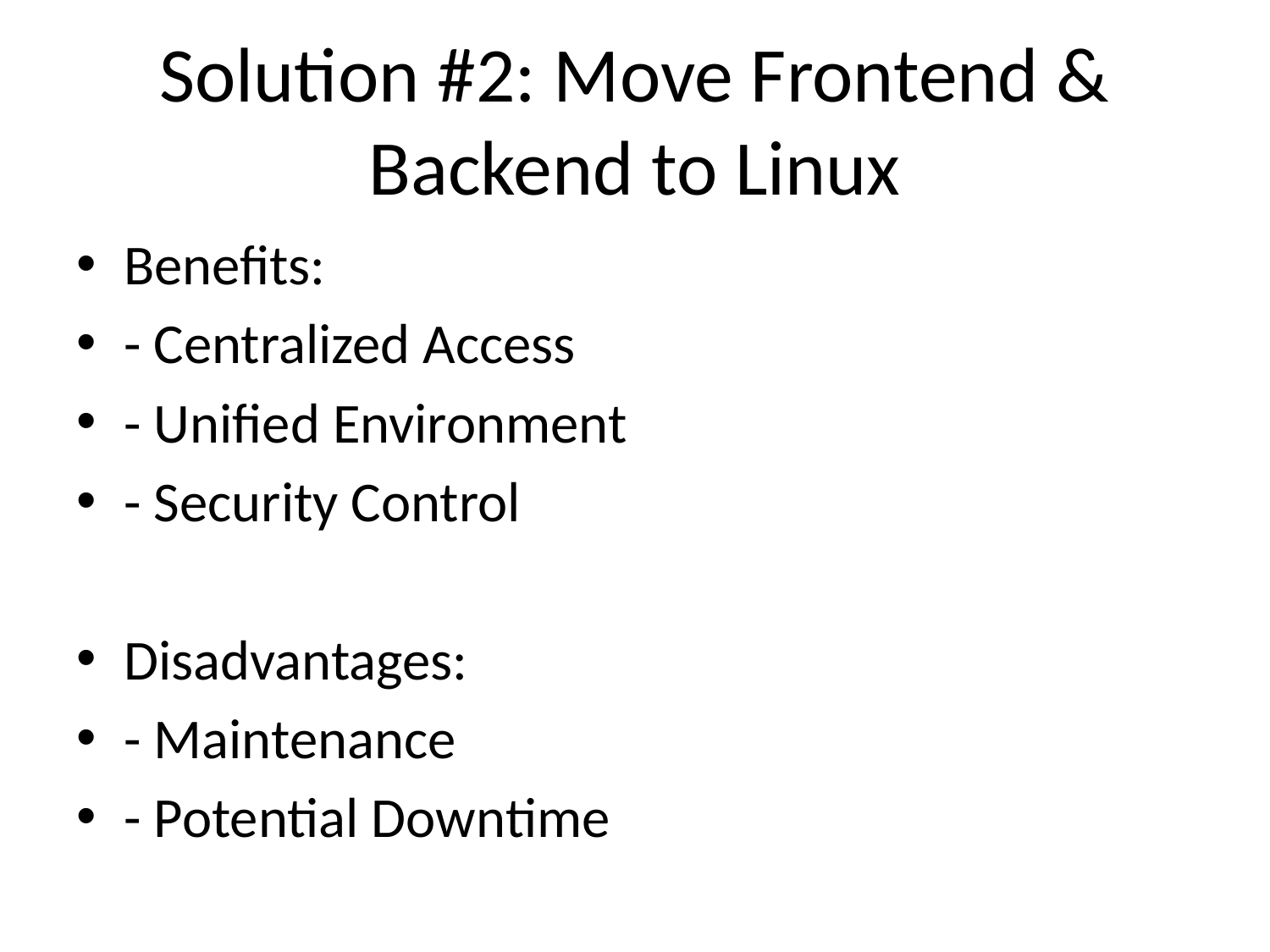

# Solution #2: Move Frontend & Backend to Linux
Benefits:
- Centralized Access
- Unified Environment
- Security Control

Disadvantages:
- Maintenance
- Potential Downtime